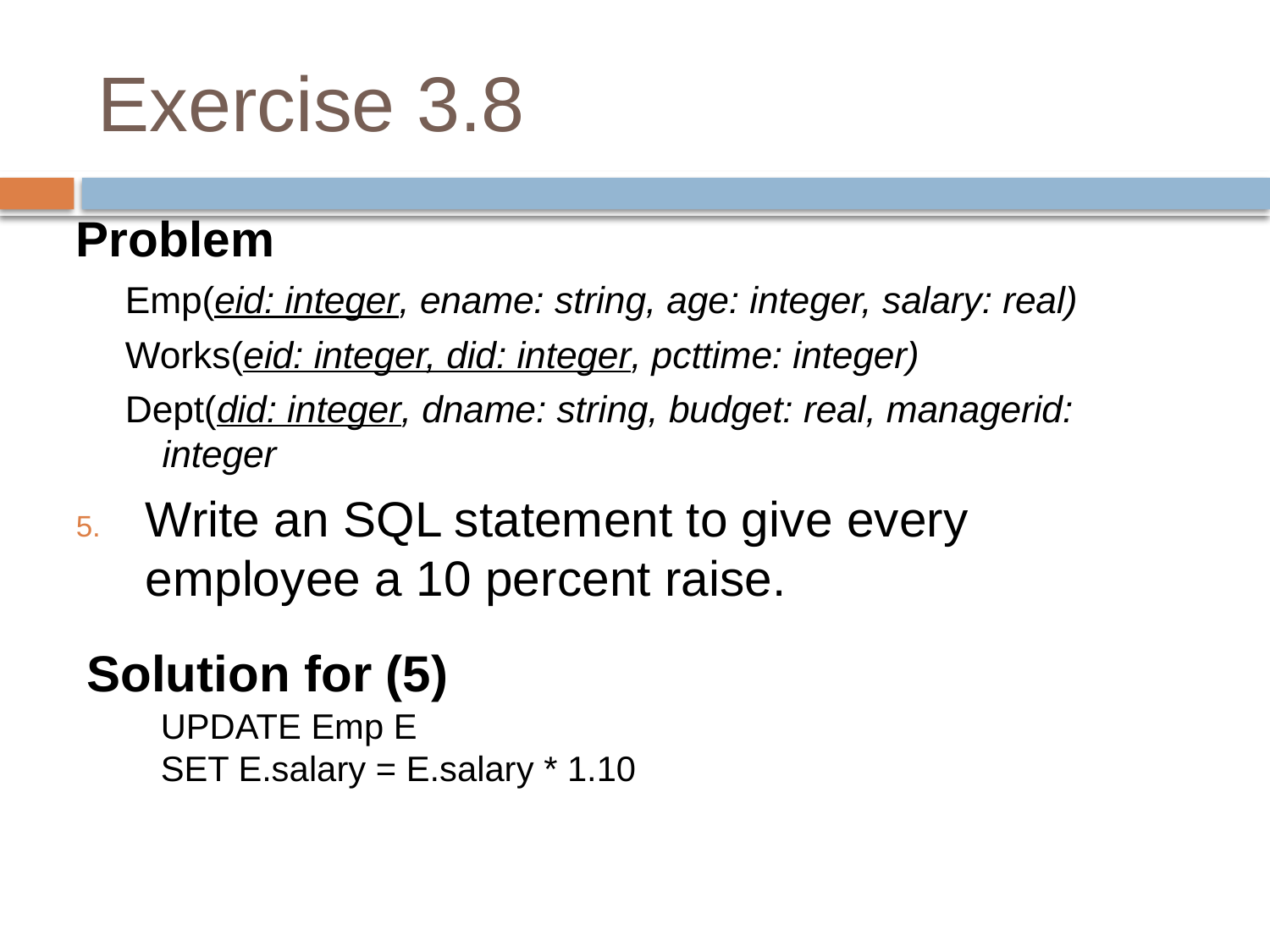

# Exercise 3.8
Problem
Emp(eid: integer, ename: string, age: integer, salary: real)
Works(eid: integer, did: integer, pcttime: integer)
Dept(did: integer, dname: string, budget: real, managerid: integer
Write an SQL statement to give every employee a 10 percent raise.
Solution for (5)

UPDATE Emp E
SET E.salary = E.salary * 1.10